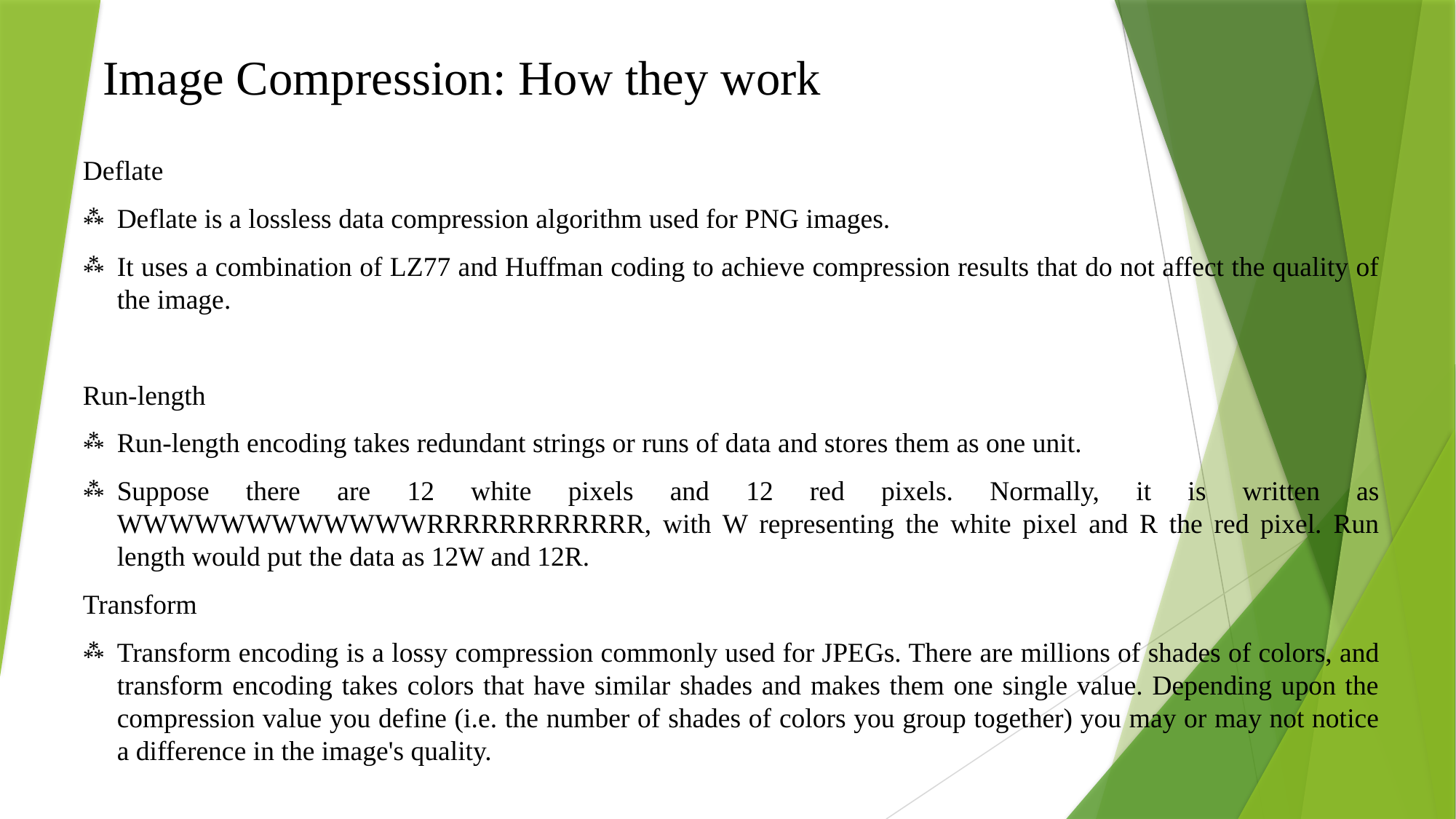

# Image Compression: How they work
Deflate
Deflate is a lossless data compression algorithm used for PNG images.
It uses a combination of LZ77 and Huffman coding to achieve compression results that do not affect the quality of the image.

Run-length
Run-length encoding takes redundant strings or runs of data and stores them as one unit.
Suppose there are 12 white pixels and 12 red pixels. Normally, it is written as WWWWWWWWWWWWRRRRRRRRRRRR, with W representing the white pixel and R the red pixel. Run length would put the data as 12W and 12R.
Transform
Transform encoding is a lossy compression commonly used for JPEGs. There are millions of shades of colors, and transform encoding takes colors that have similar shades and makes them one single value. Depending upon the compression value you define (i.e. the number of shades of colors you group together) you may or may not notice a difference in the image's quality.